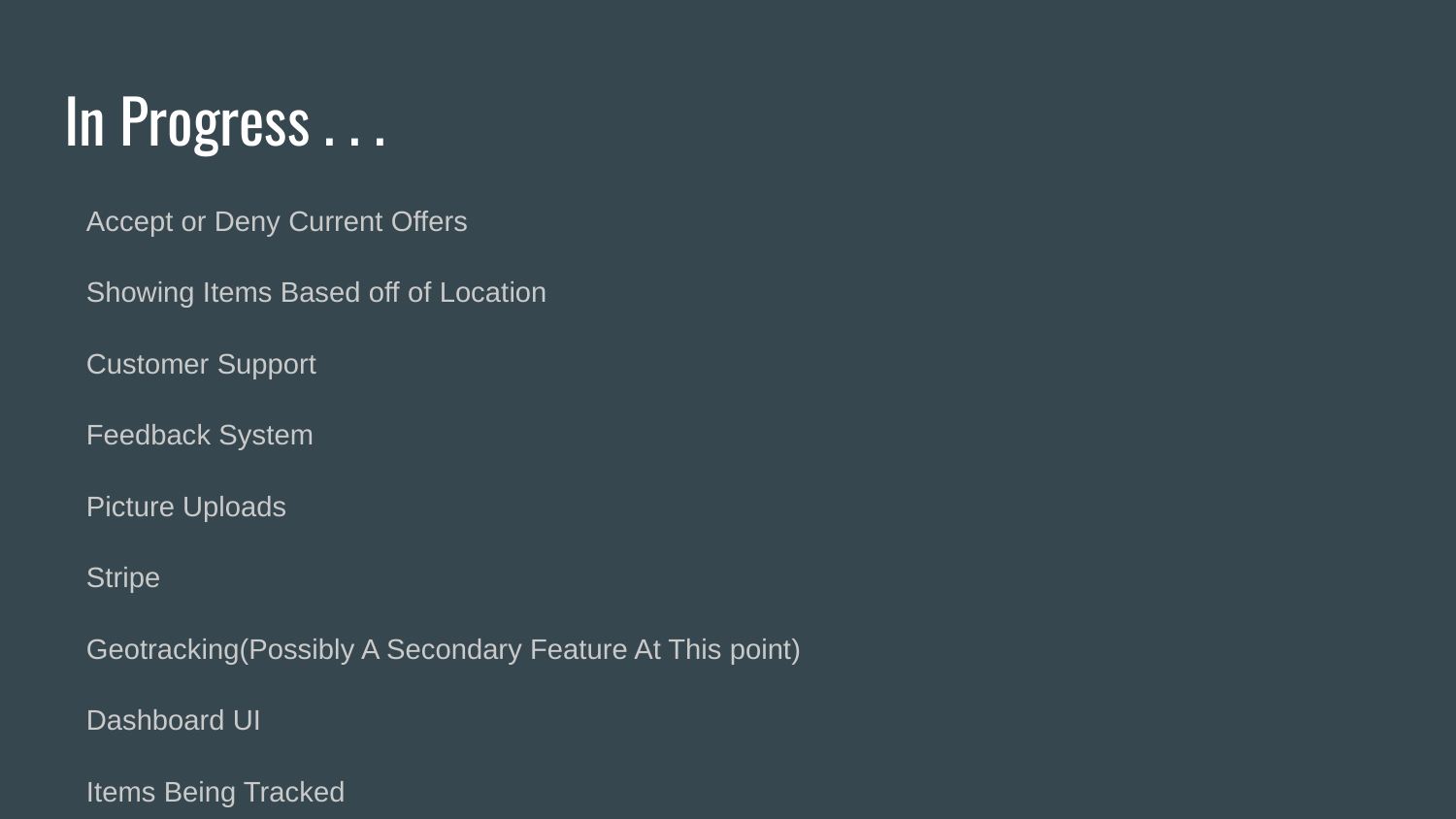

# In Progress . . .

Accept or Deny Current Offers
Showing Items Based off of Location
Customer Support
Feedback System
Picture Uploads
Stripe
Geotracking(Possibly A Secondary Feature At This point)
Dashboard UI
Items Being Tracked
Search Function
Limiting User Input On Features(Such As Title Or Description)